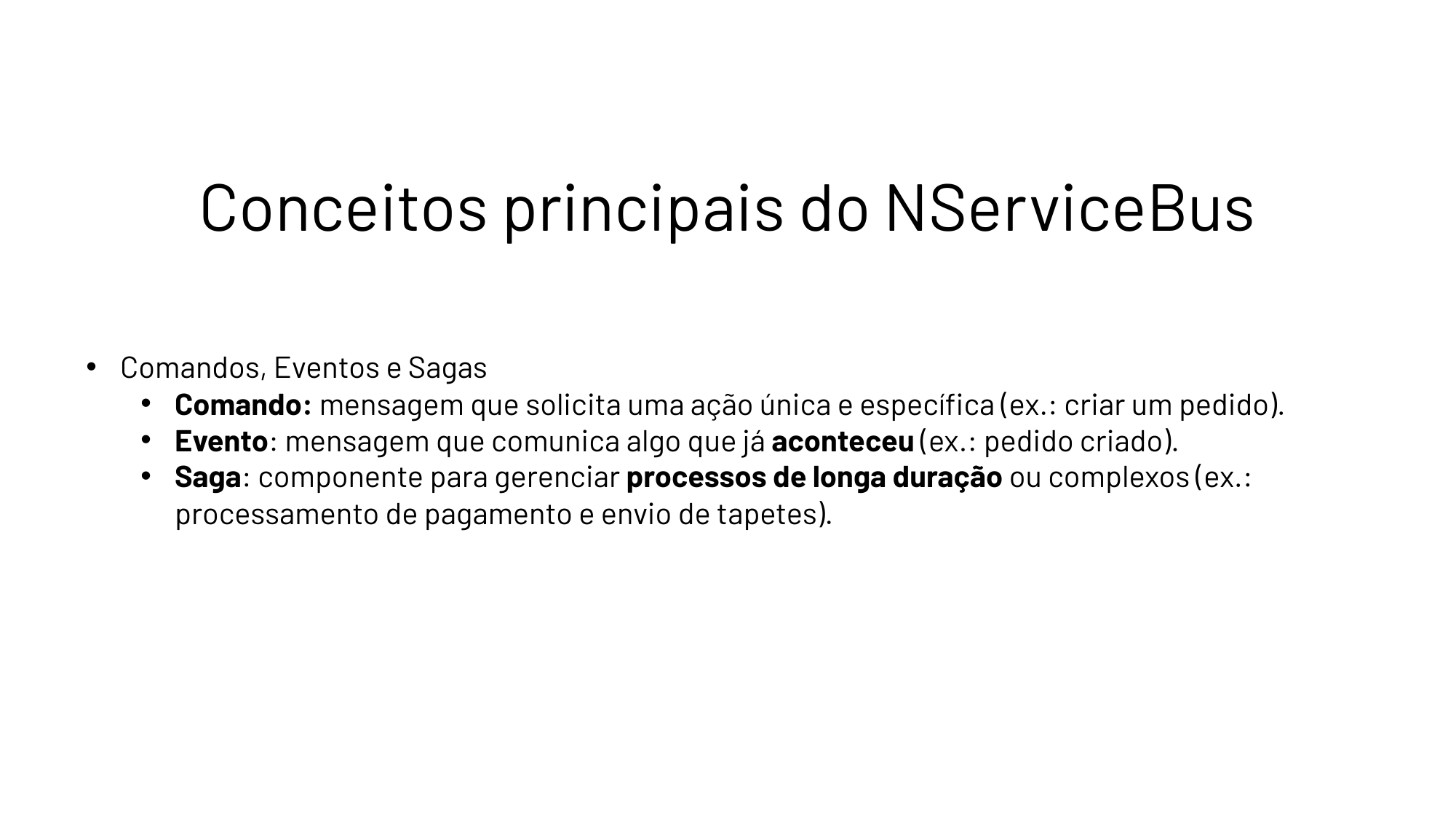

# Conceitos principais do NServiceBus
Comandos, Eventos e Sagas
Comando: mensagem que solicita uma ação única e específica (ex.: criar um pedido).
Evento: mensagem que comunica algo que já aconteceu (ex.: pedido criado).
Saga: componente para gerenciar processos de longa duração ou complexos (ex.: processamento de pagamento e envio de tapetes).